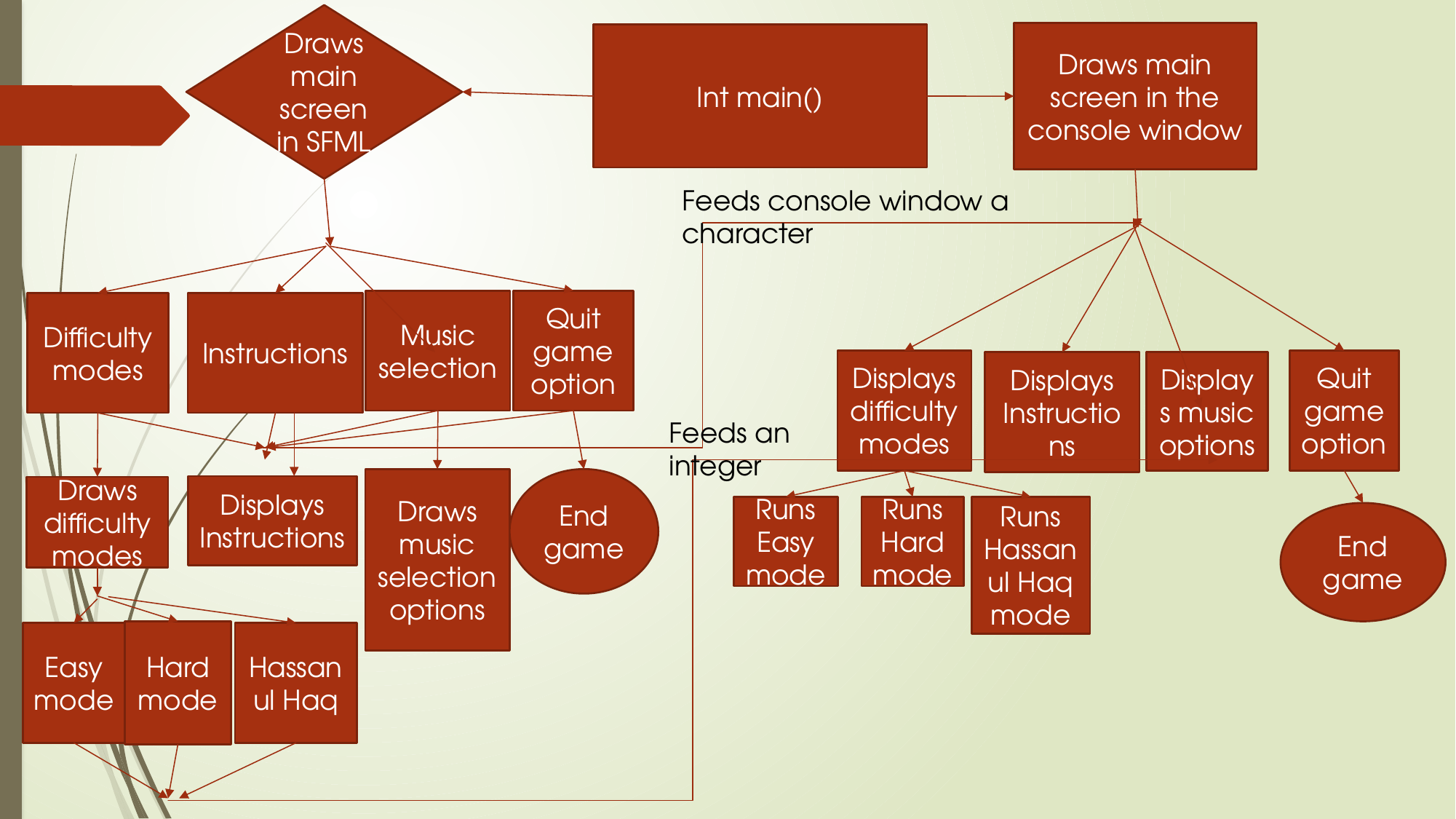

Draws main screen in SFML
Draws main screen in the console window
Int main()
Feeds console window a character
Music selection
Quit game option
Difficulty modes
Instructions
Displays difficulty modes
Quit game option
Displays music options
Displays Instructions
Feeds an integer
Draws music selection options
End game
Displays Instructions
Draws difficulty modes
Runs Easy mode
Runs Hard mode
Runs Hassan ul Haq mode
End game
Hard mode
Easy mode
Hassan ul Haq